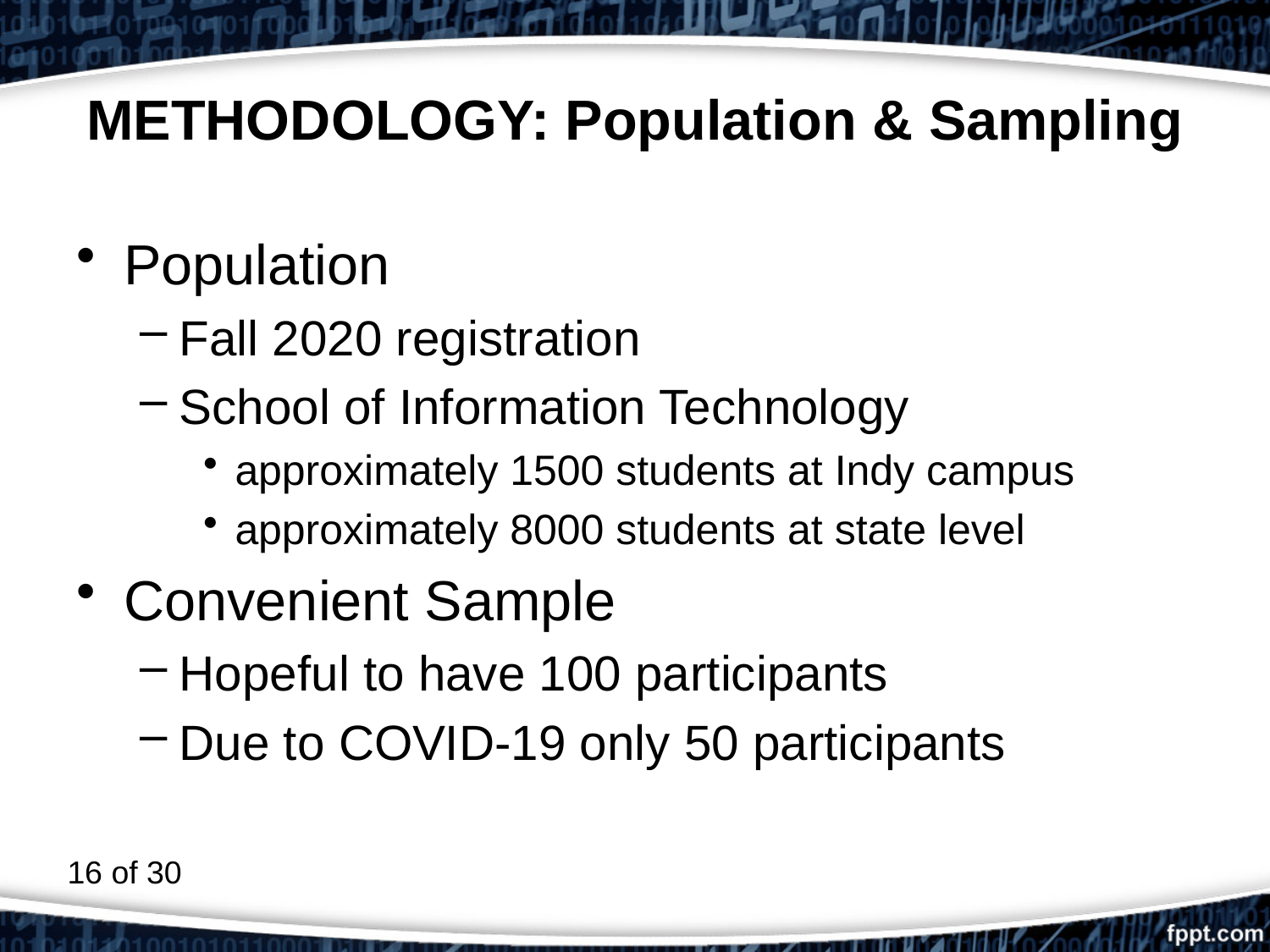

# METHODOLOGY: Population & Sampling
Population
Fall 2020 registration
School of Information Technology
approximately 1500 students at Indy campus
approximately 8000 students at state level
Convenient Sample
Hopeful to have 100 participants
Due to COVID-19 only 50 participants
16 of 30